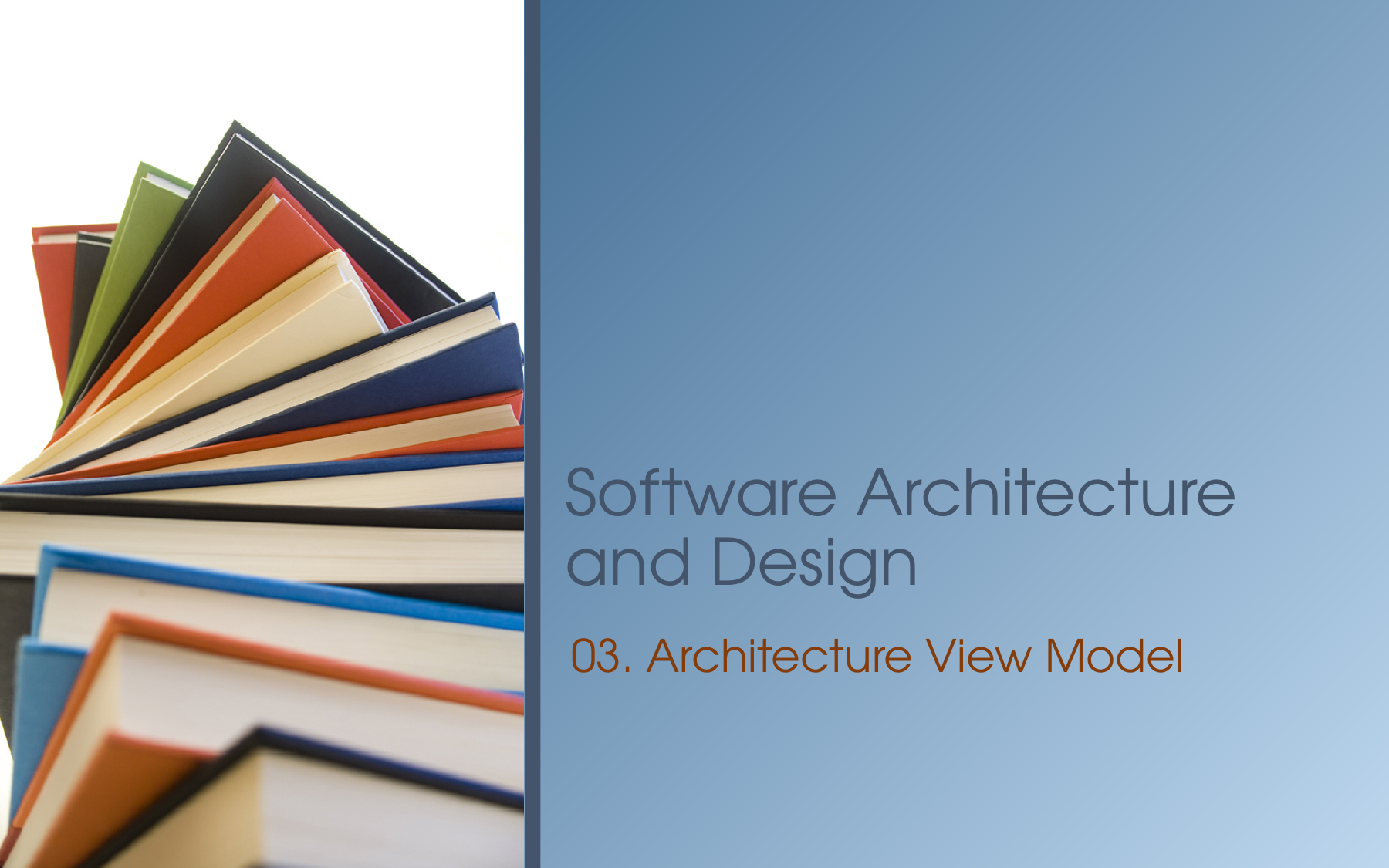

# Software Architecture and Design
03. Architecture View Model